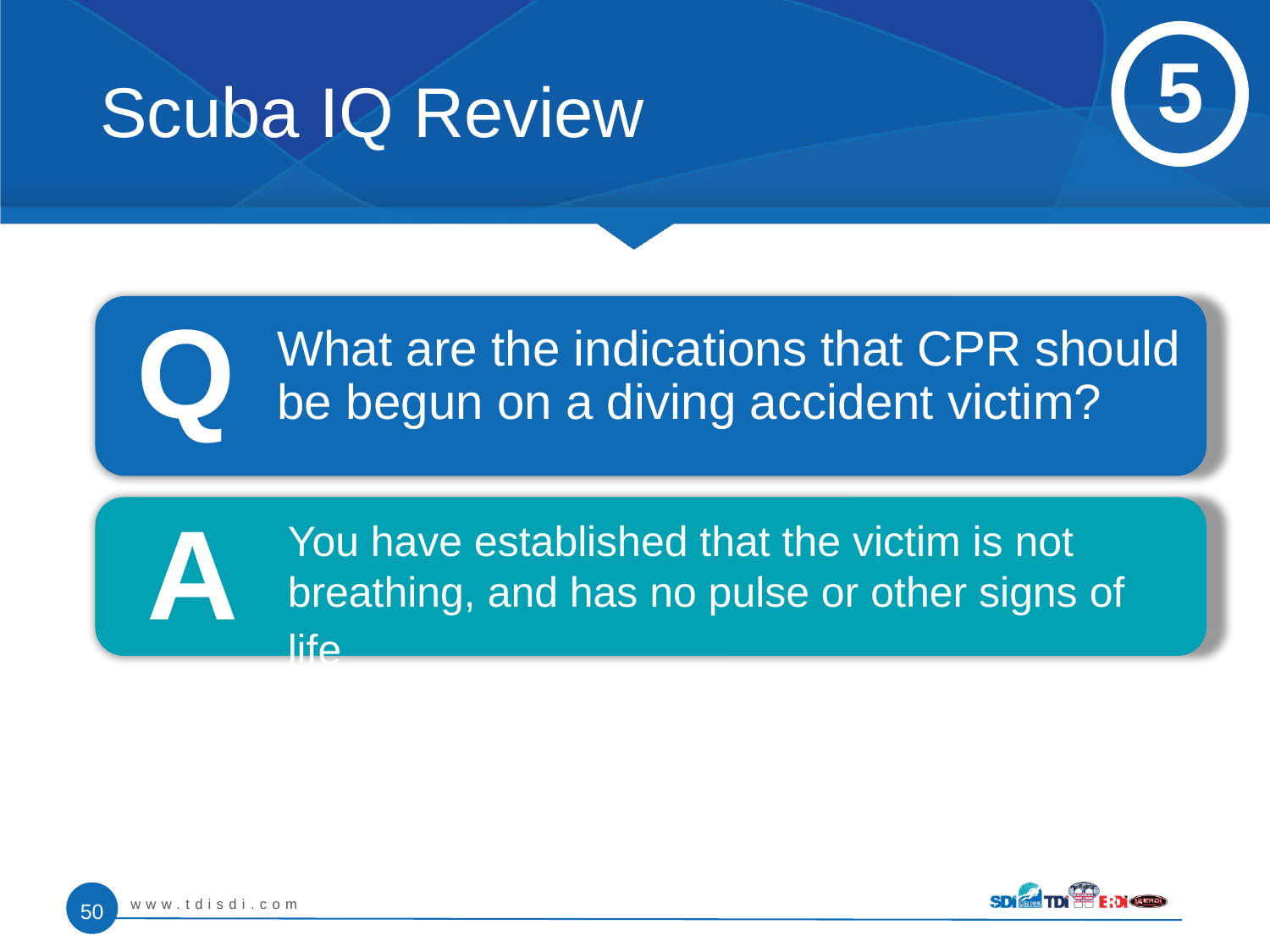

# Scuba IQ Review
5
Q

  	What are the indications that CPR should be begun on a diving accident victim?
A

	You have established that the victim is not breathing, and has no pulse or other signs of life

www.tdisdi.com
50